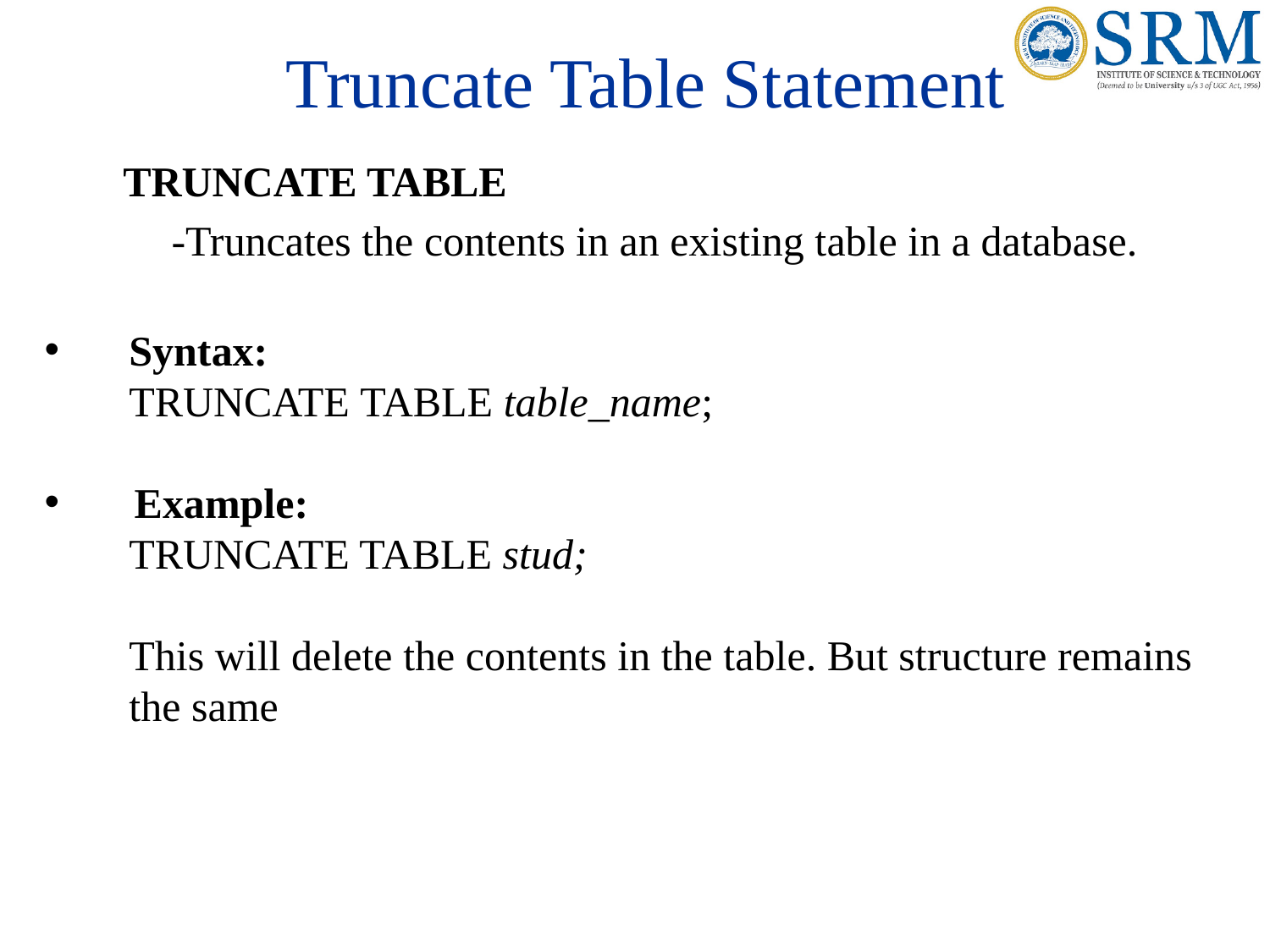

# Truncate Table Statement
TRUNCATE TABLE
	-Truncates the contents in an existing table in a database.

Syntax:
	TRUNCATE TABLE table_name;

    Example:
	TRUNCATE TABLE stud;

	This will delete the contents in the table. But structure remains the same